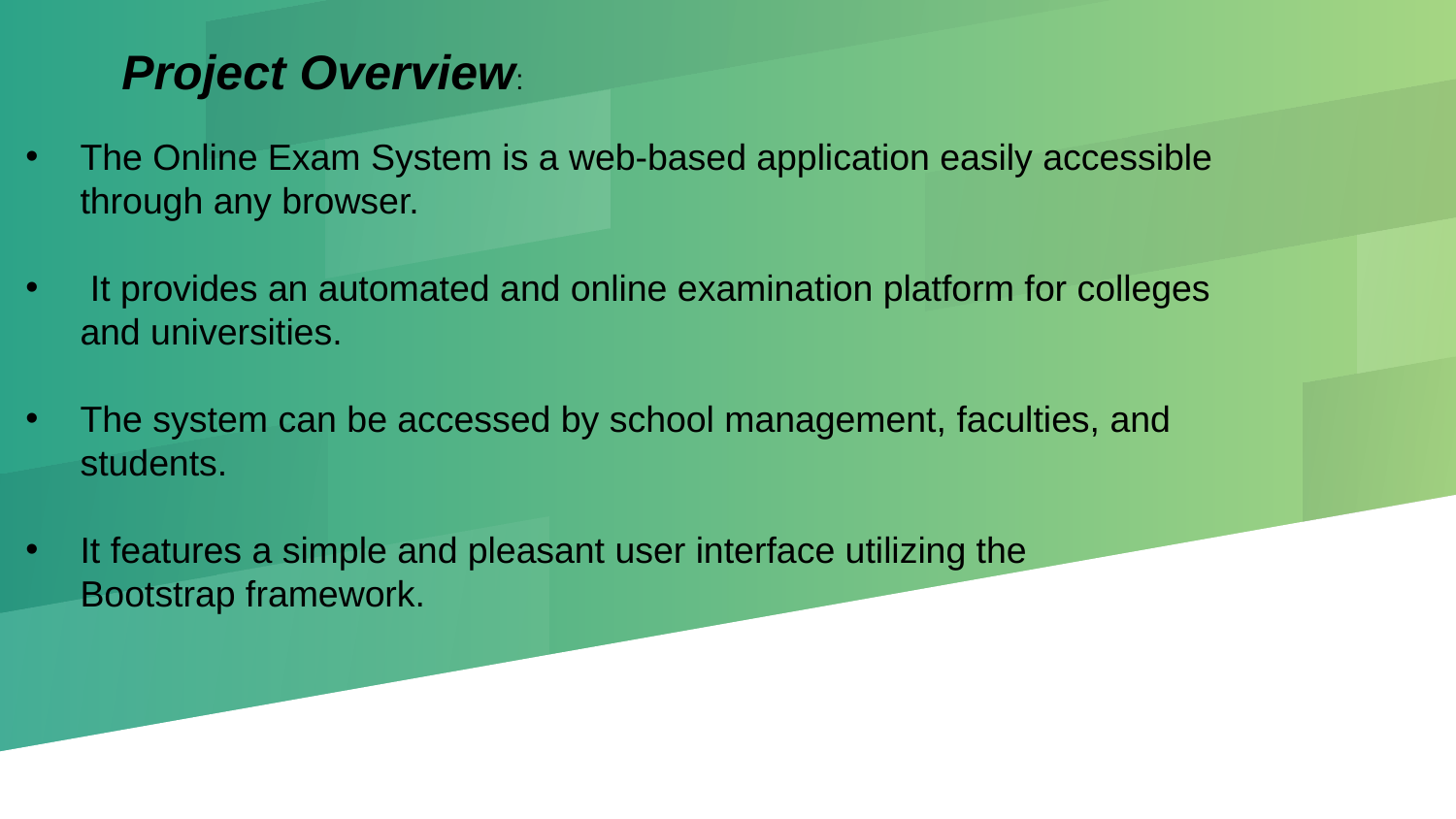

Project Overview:
The Online Exam System is a web-based application easily accessible through any browser.

 It provides an automated and online examination platform for colleges and universities.

The system can be accessed by school management, faculties, and students.

It features a simple and pleasant user interface utilizing the Bootstrap framework.